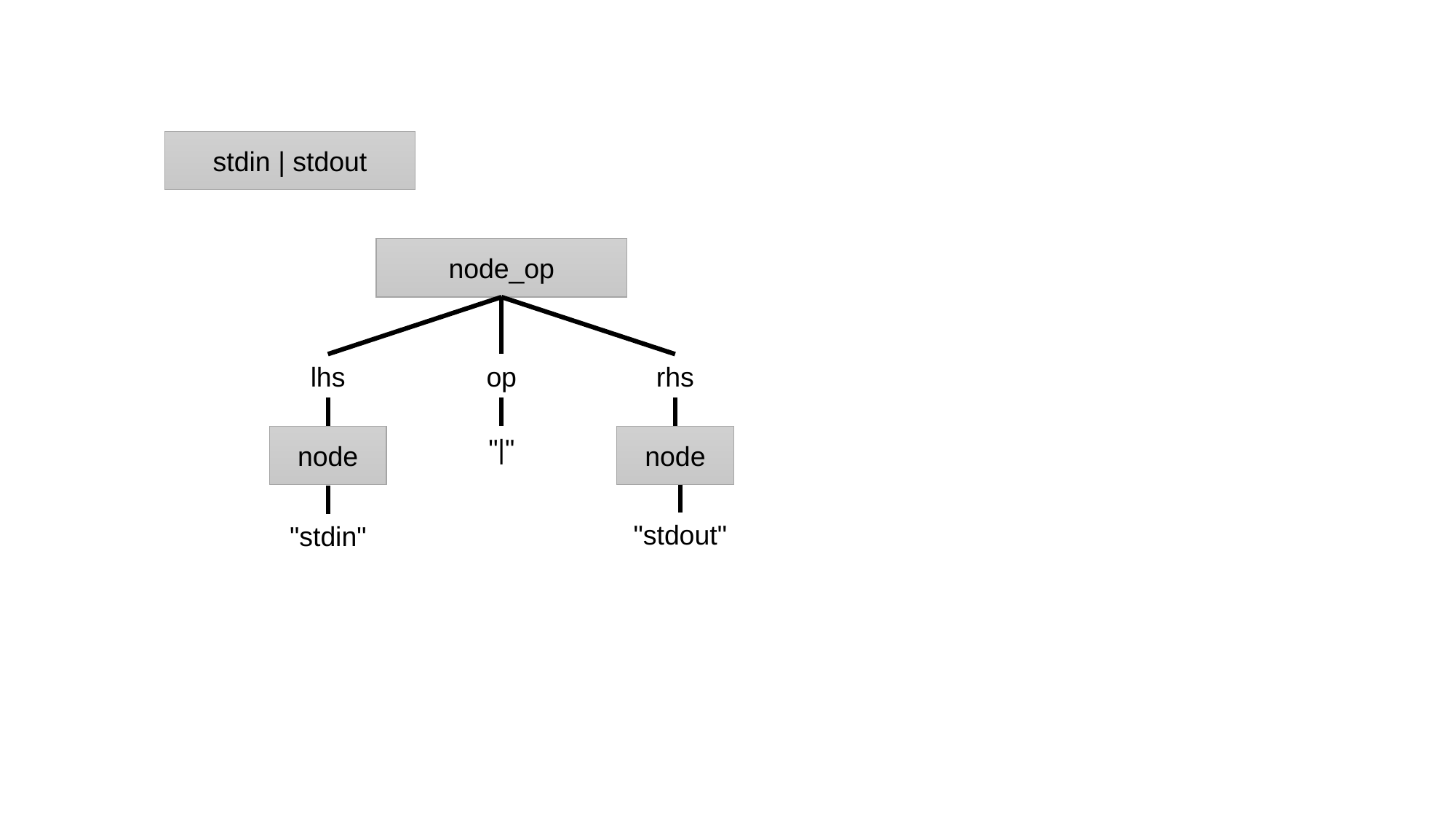

stdin | stdout
node_op
lhs
op
rhs
node
"|"
node
"stdout"
"stdin"